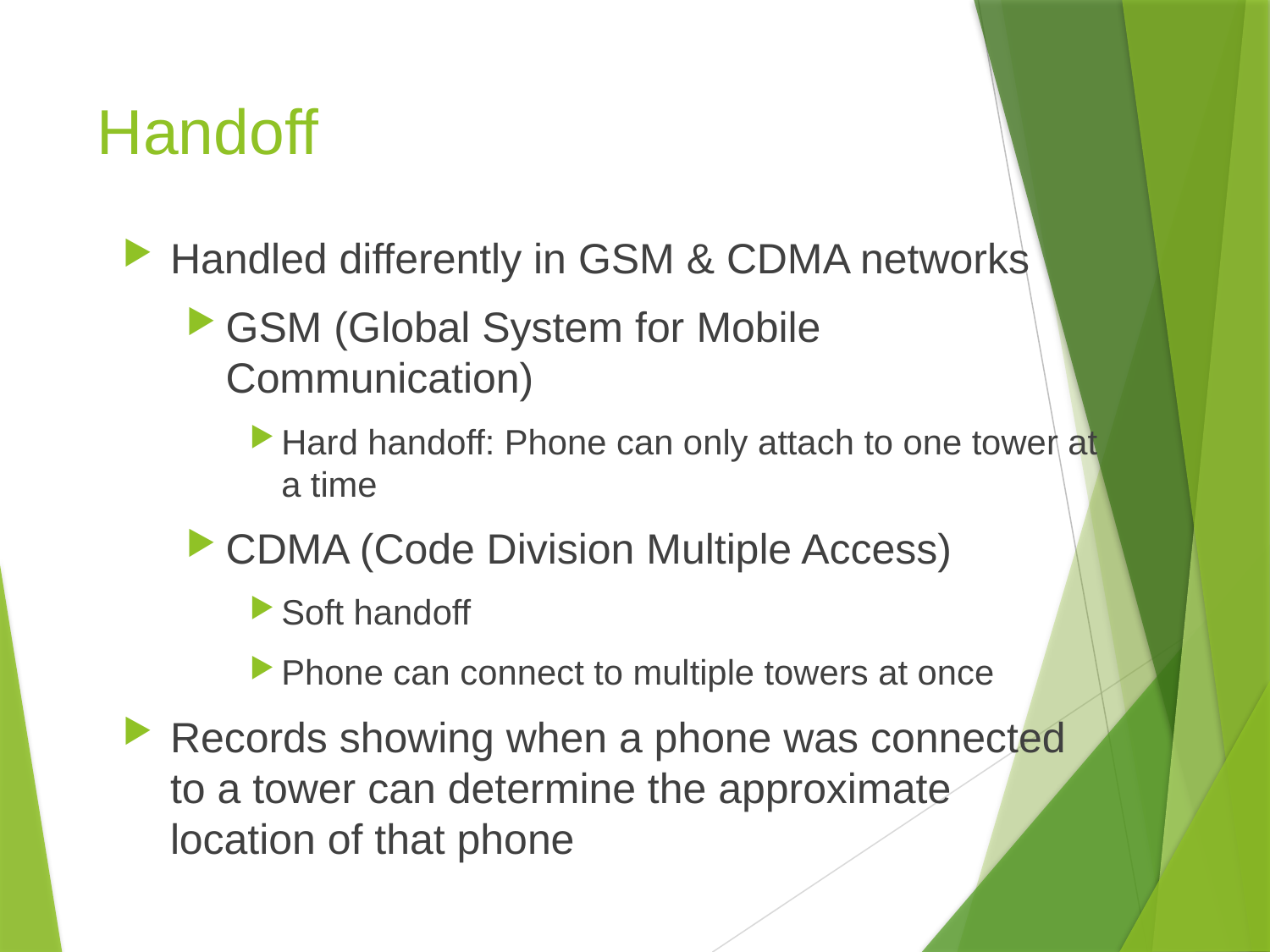

# Handoff
Handled differently in GSM & CDMA networks
GSM (Global System for Mobile Communication)
Hard handoff: Phone can only attach to one tower at a time
CDMA (Code Division Multiple Access)
Soft handoff
Phone can connect to multiple towers at once
Records showing when a phone was connected to a tower can determine the approximate location of that phone